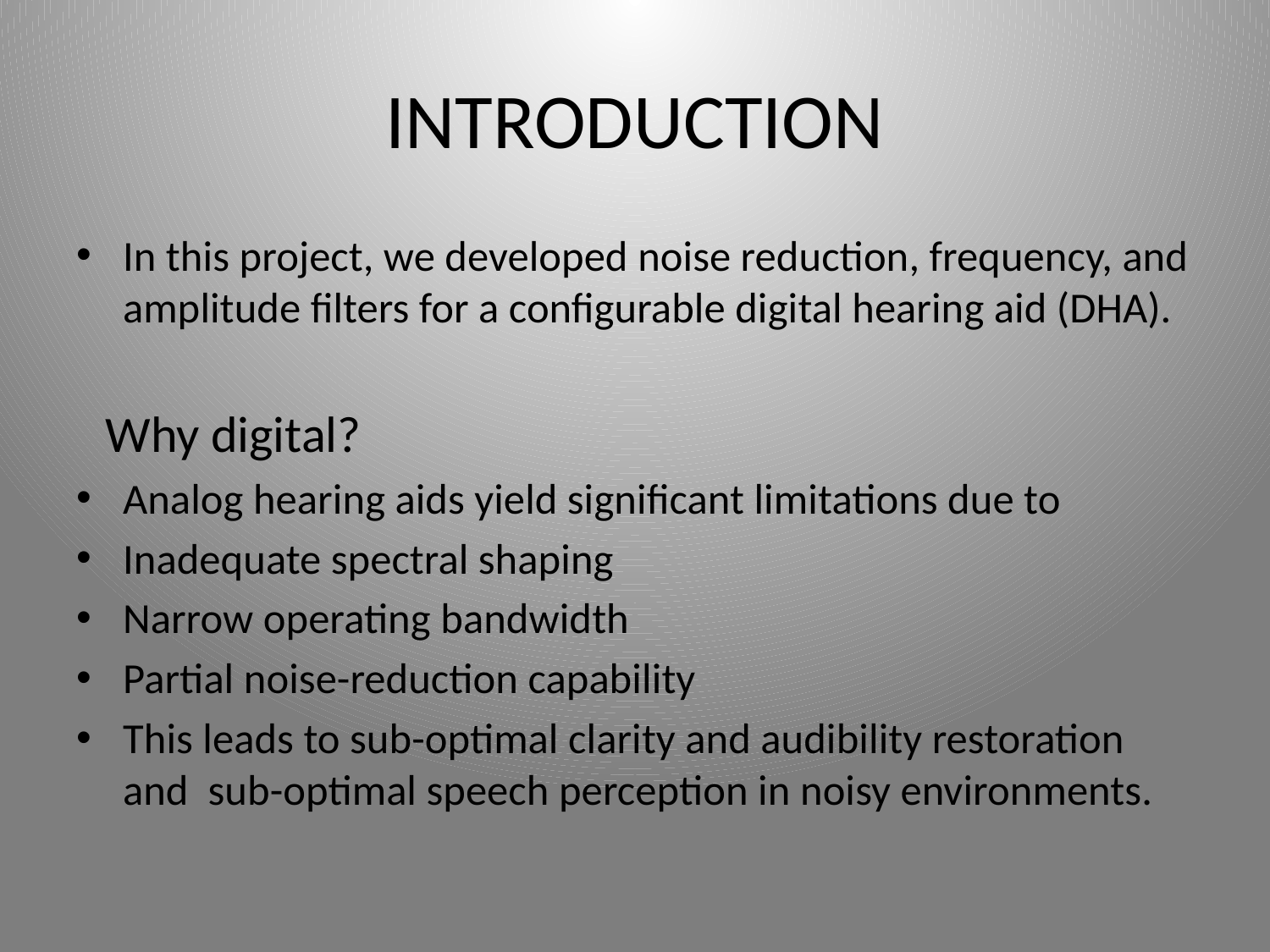

# INTRODUCTION
In this project, we developed noise reduction, frequency, and amplitude filters for a configurable digital hearing aid (DHA).

   Why digital?
Analog hearing aids yield significant limitations due to
Inadequate spectral shaping
Narrow operating bandwidth
Partial noise-reduction capability
This leads to sub-optimal clarity and audibility restoration and  sub-optimal speech perception in noisy environments.